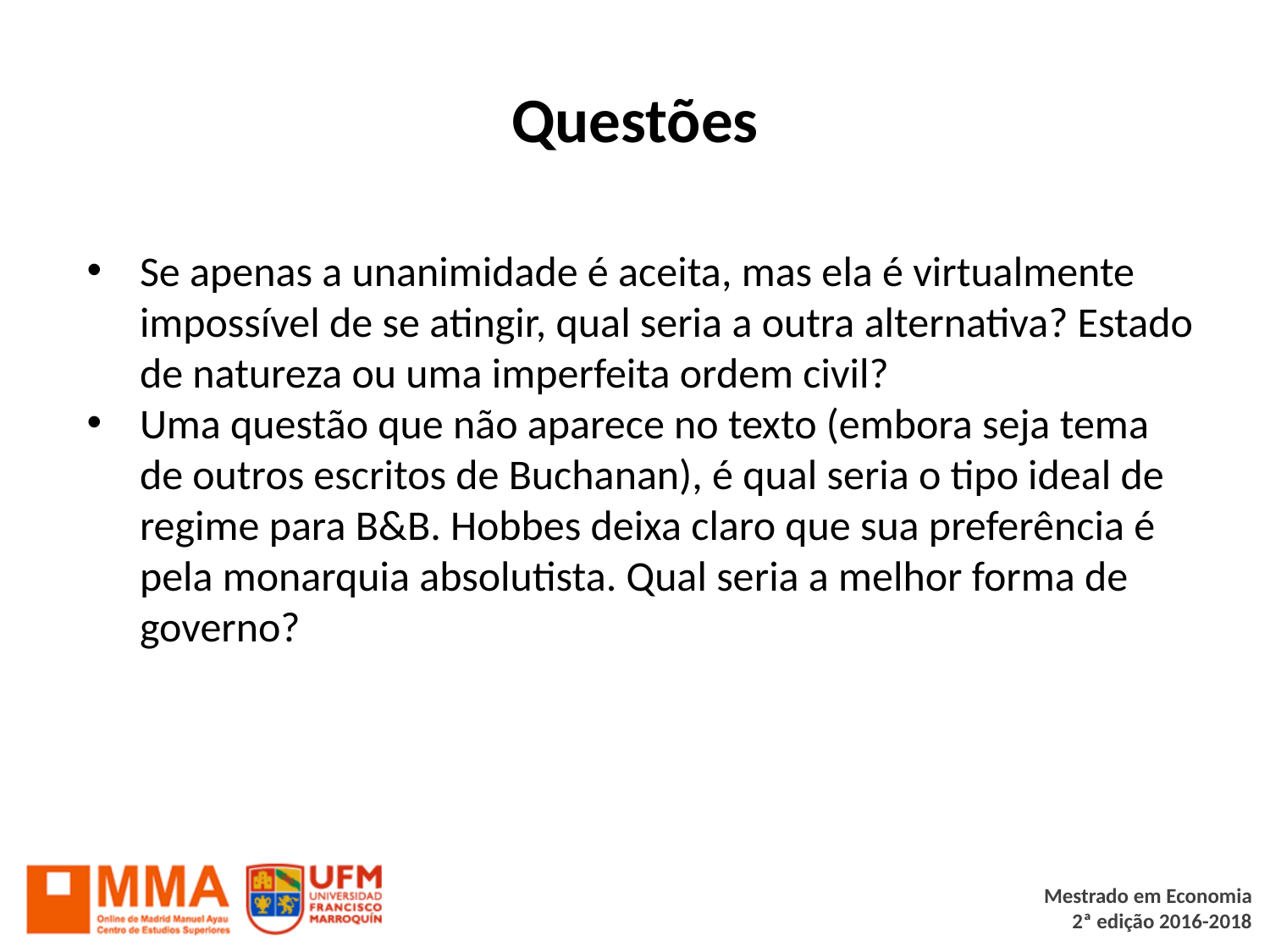

# Questões
Se apenas a unanimidade é aceita, mas ela é virtualmente impossível de se atingir, qual seria a outra alternativa? Estado de natureza ou uma imperfeita ordem civil?
Uma questão que não aparece no texto (embora seja tema de outros escritos de Buchanan), é qual seria o tipo ideal de regime para B&B. Hobbes deixa claro que sua preferência é pela monarquia absolutista. Qual seria a melhor forma de governo?